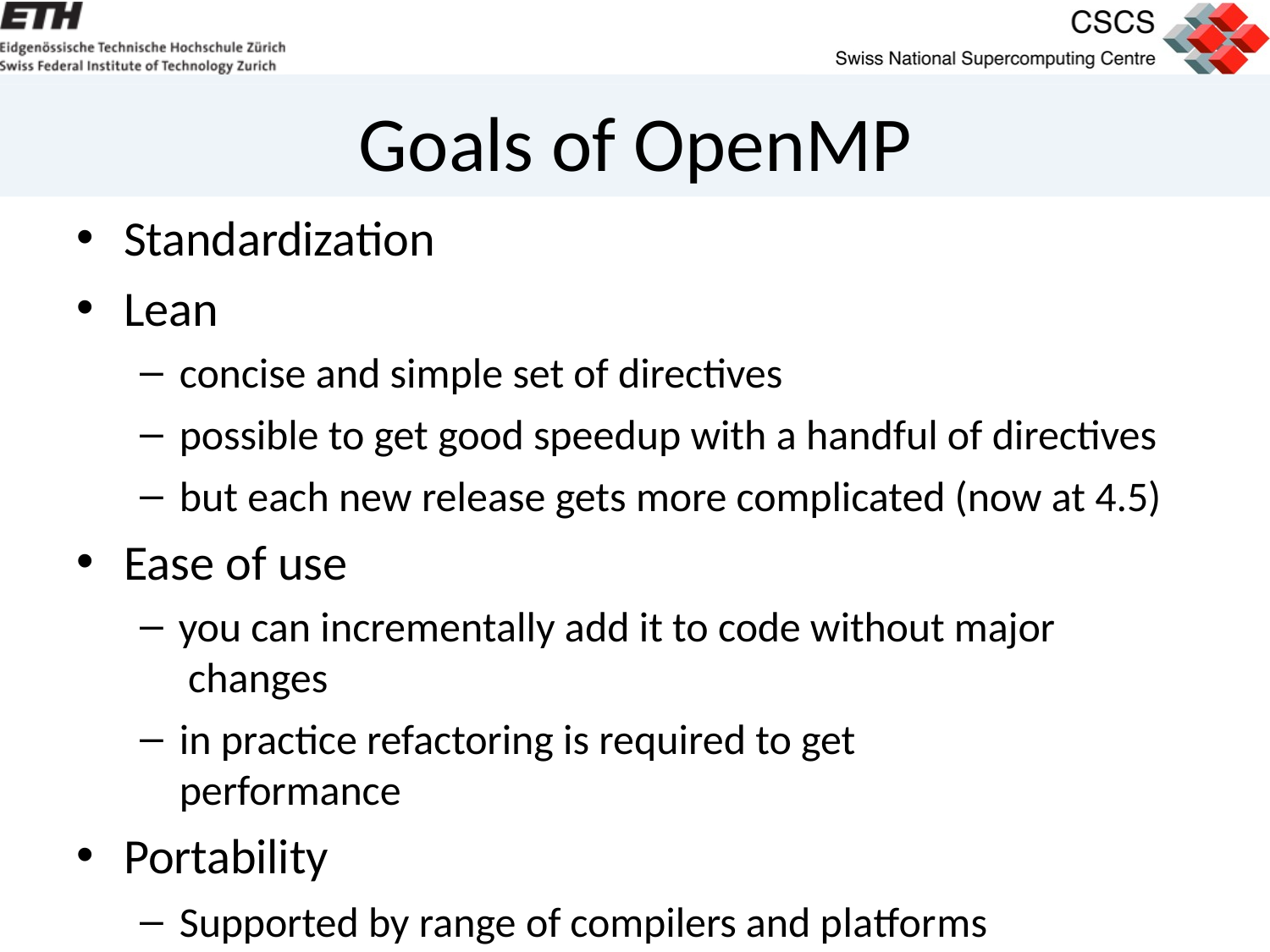

# Goals of OpenMP
Standardization
Lean
concise and simple set of directives
possible to get good speedup with a handful of directives
but each new release gets more complicated (now at 4.5)
Ease of use
you can incrementally add it to code without major  changes
in practice refactoring is required to get performance
Portability
Supported by range of compilers and platforms